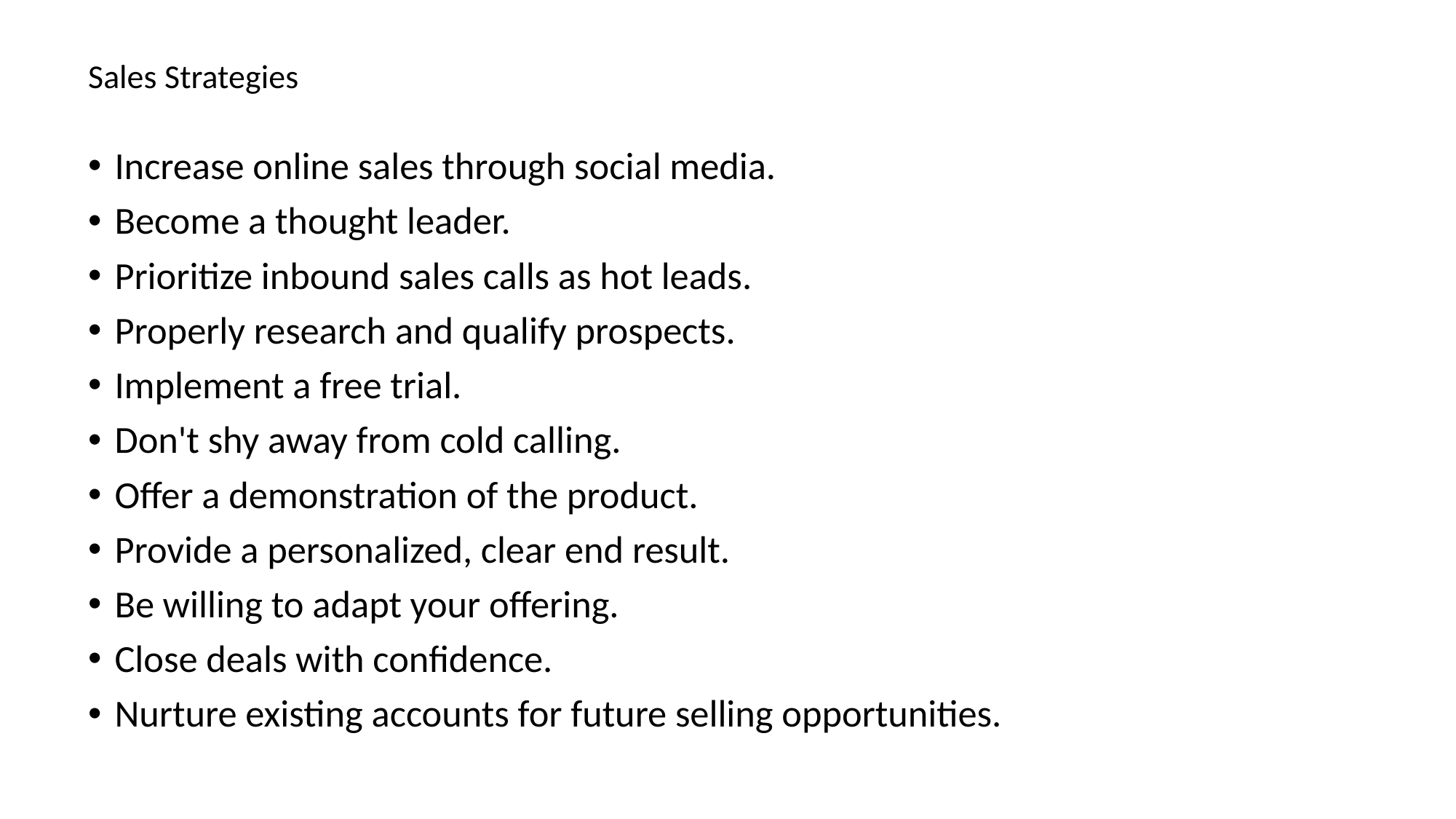

# Sales Strategies
Increase online sales through social media.
Become a thought leader.
Prioritize inbound sales calls as hot leads.
Properly research and qualify prospects.
Implement a free trial.
Don't shy away from cold calling.
Offer a demonstration of the product.
Provide a personalized, clear end result.
Be willing to adapt your offering.
Close deals with confidence.
Nurture existing accounts for future selling opportunities.